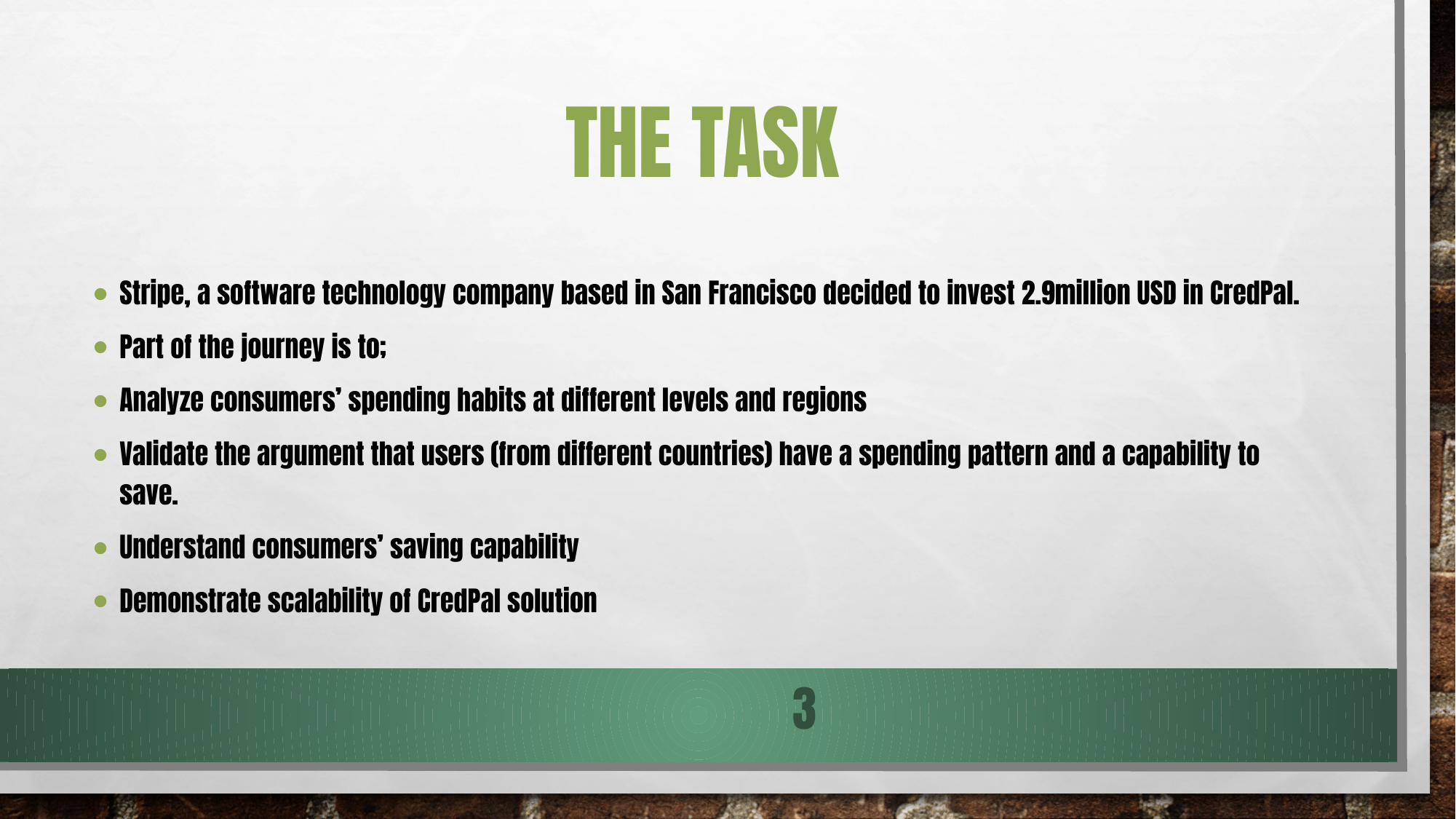

# THE TASK
Stripe, a software technology company based in San Francisco decided to invest 2.9million USD in CredPal.
Part of the journey is to;
Analyze consumers’ spending habits at different levels and regions
Validate the argument that users (from different countries) have a spending pattern and a capability to save.
Understand consumers’ saving capability
Demonstrate scalability of CredPal solution
3